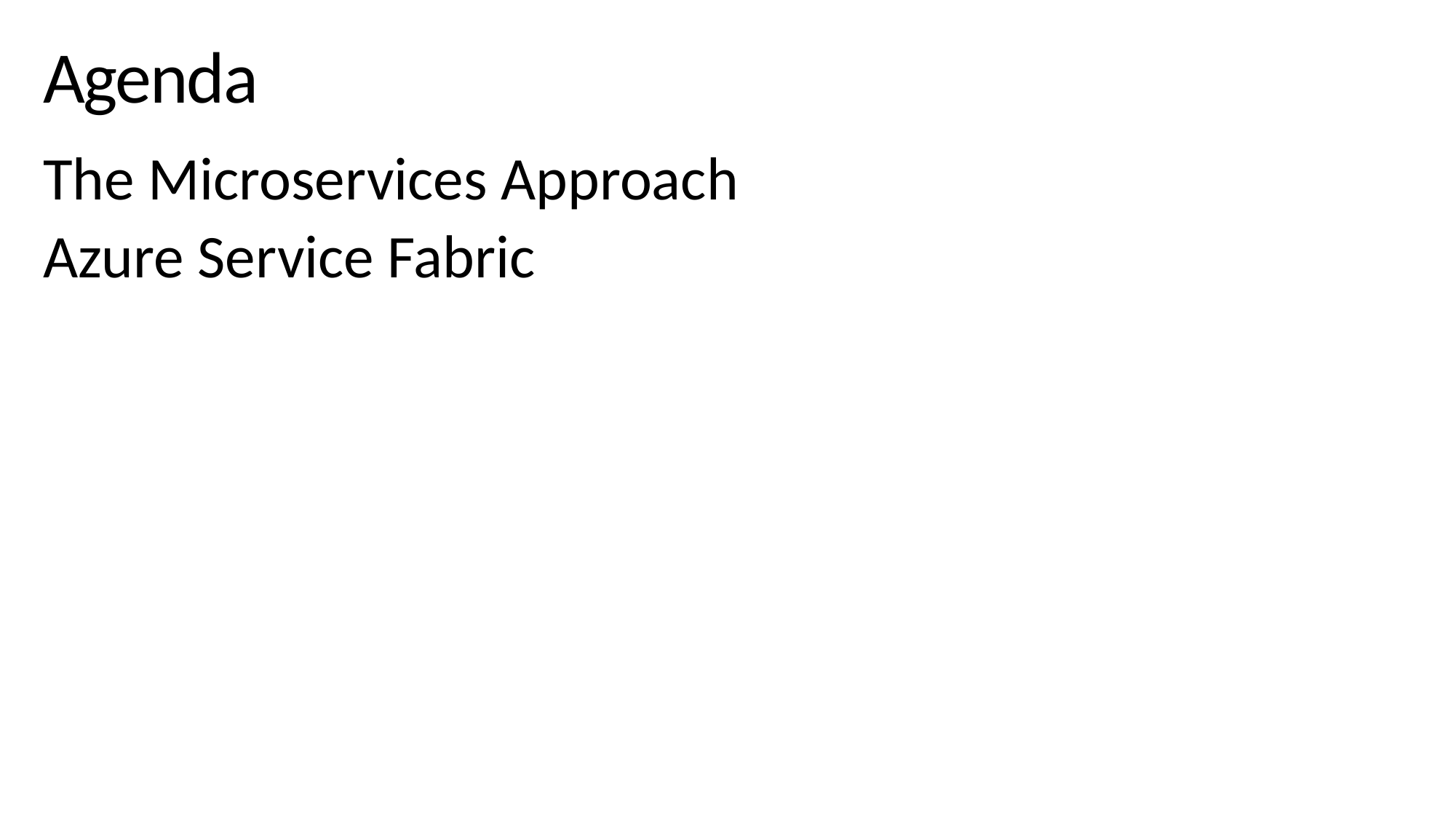

# Agenda
The Microservices Approach
Azure Service Fabric